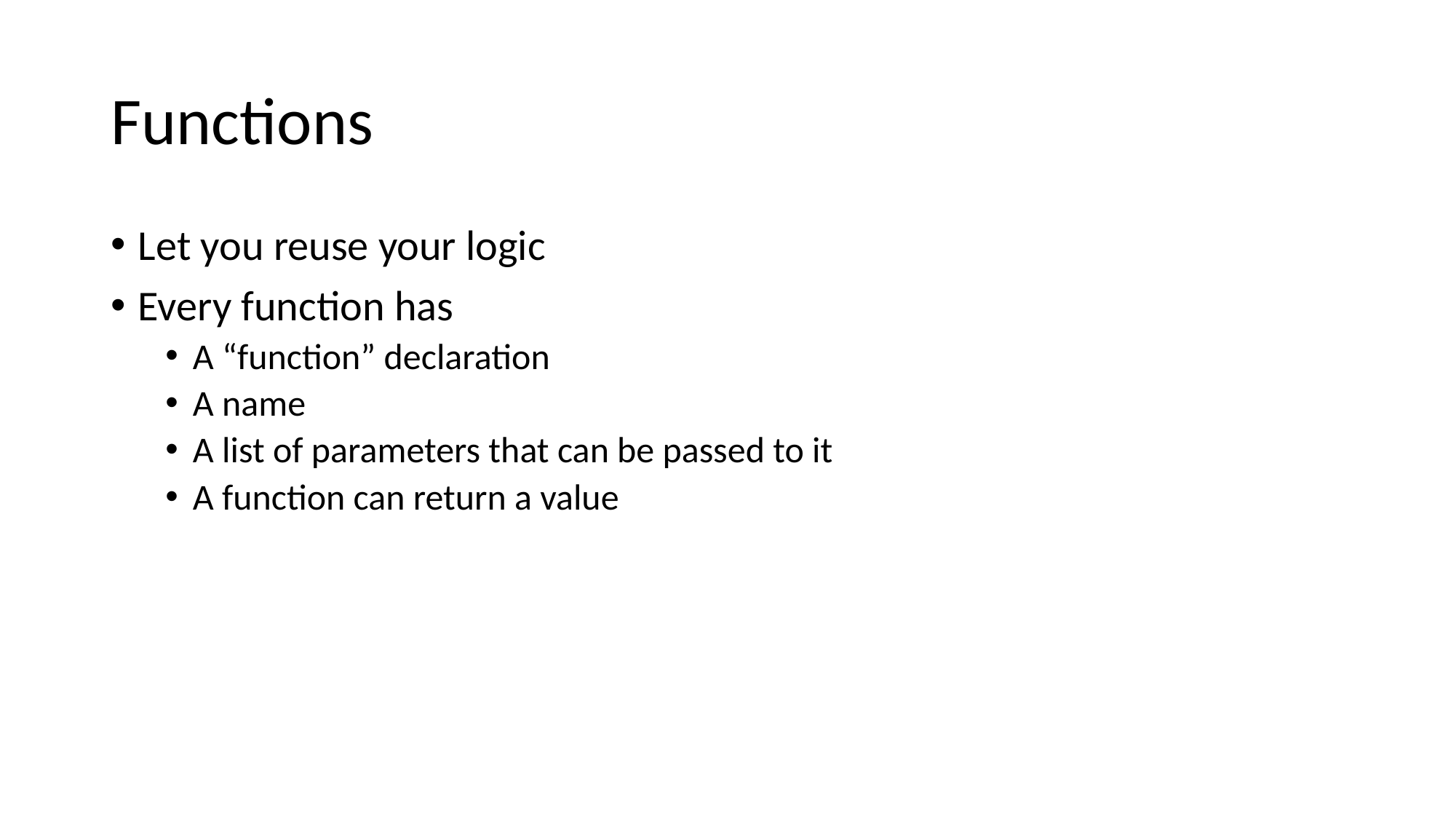

# Functions
Let you reuse your logic
Every function has
A “function” declaration
A name
A list of parameters that can be passed to it
A function can return a value